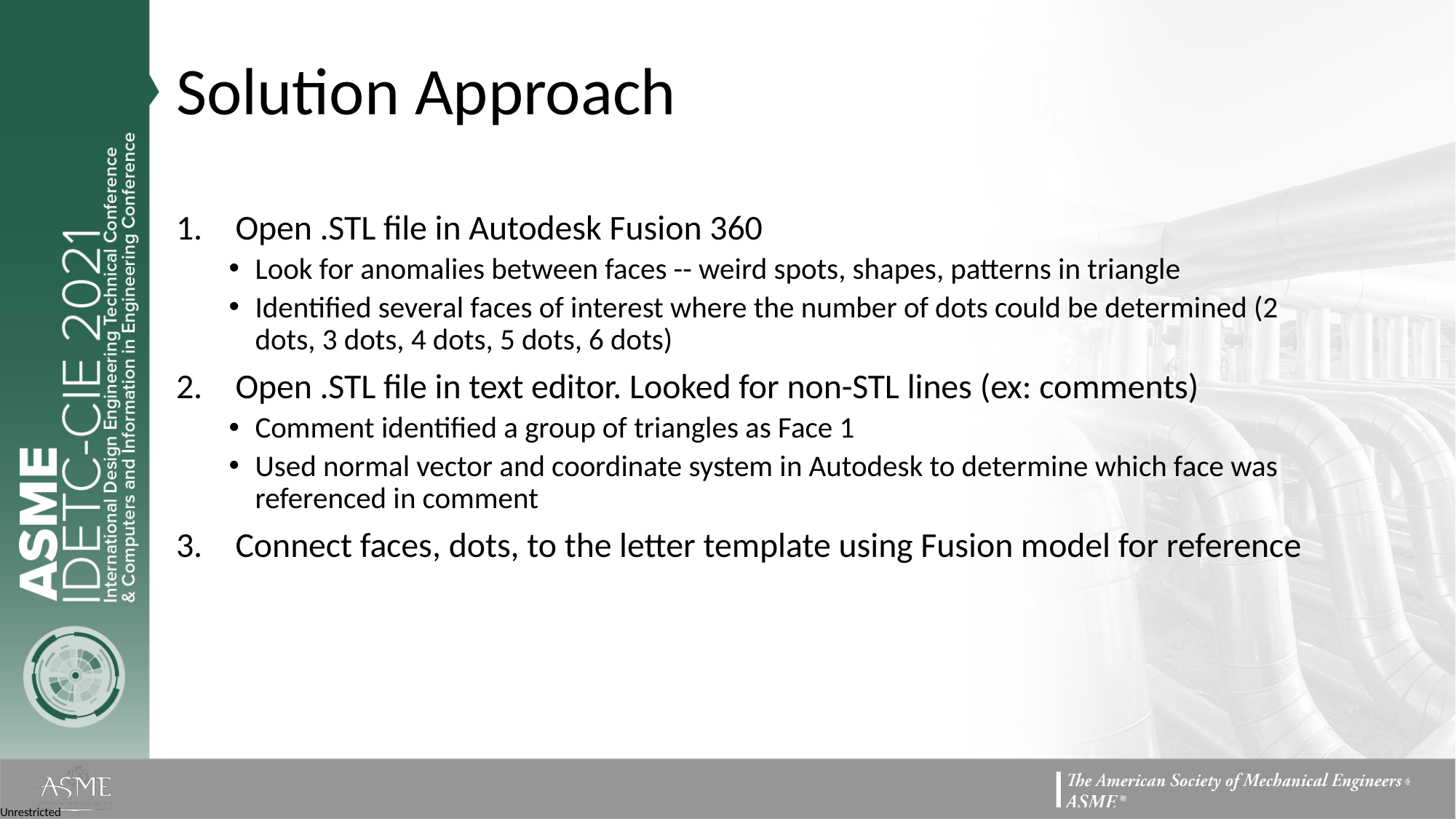

# Solution Approach
Open .STL file in Autodesk Fusion 360
Look for anomalies between faces -- weird spots, shapes, patterns in triangle
Identified several faces of interest where the number of dots could be determined (2 dots, 3 dots, 4 dots, 5 dots, 6 dots)
Open .STL file in text editor. Looked for non-STL lines (ex: comments)
Comment identified a group of triangles as Face 1
Used normal vector and coordinate system in Autodesk to determine which face was referenced in comment
Connect faces, dots, to the letter template using Fusion model for reference